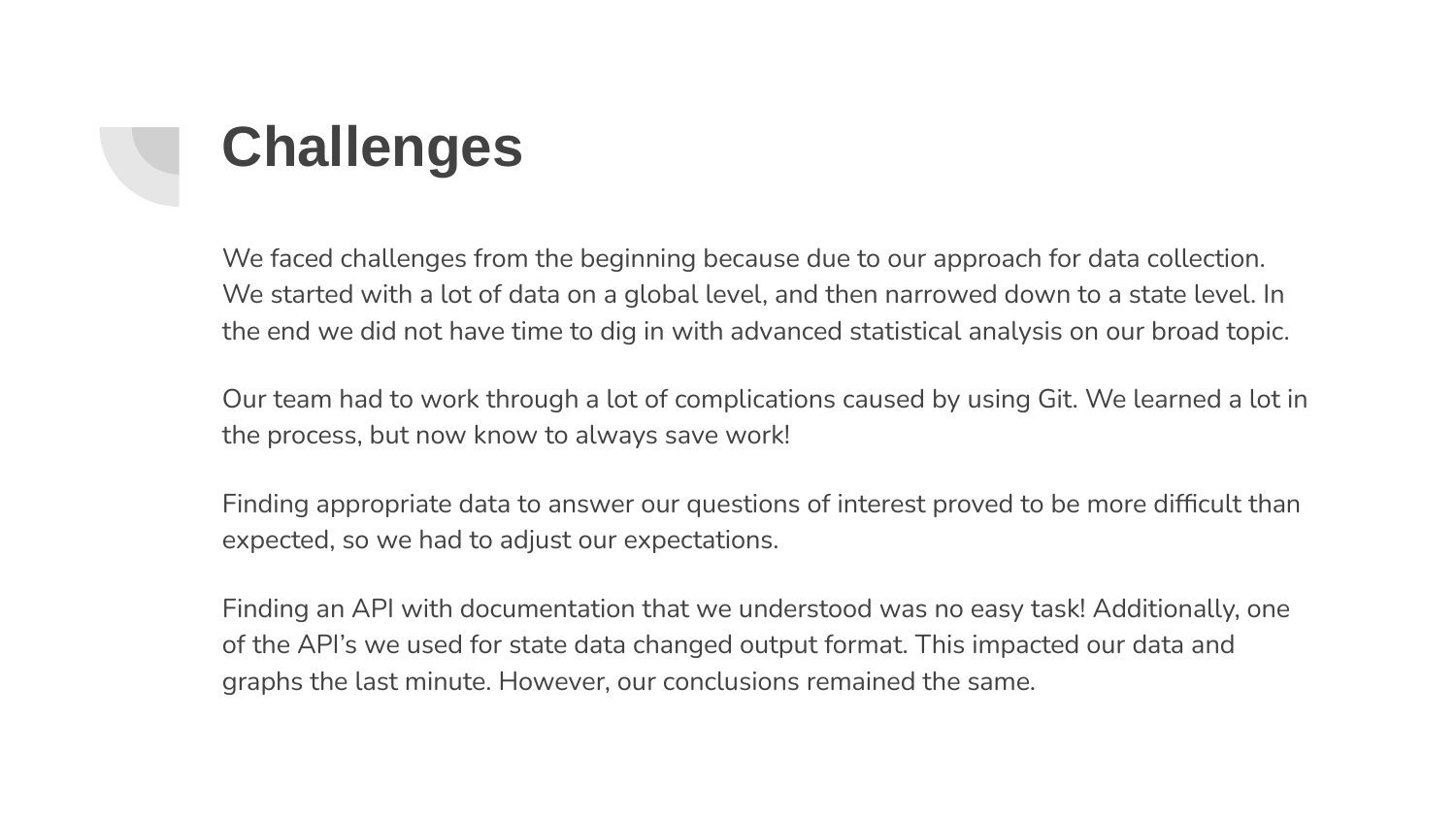

# Challenges
We faced challenges from the beginning because due to our approach for data collection. We started with a lot of data on a global level, and then narrowed down to a state level. In the end we did not have time to dig in with advanced statistical analysis on our broad topic.
Our team had to work through a lot of complications caused by using Git. We learned a lot in the process, but now know to always save work!
Finding appropriate data to answer our questions of interest proved to be more difficult than expected, so we had to adjust our expectations.
Finding an API with documentation that we understood was no easy task! Additionally, one of the API’s we used for state data changed output format. This impacted our data and graphs the last minute. However, our conclusions remained the same.